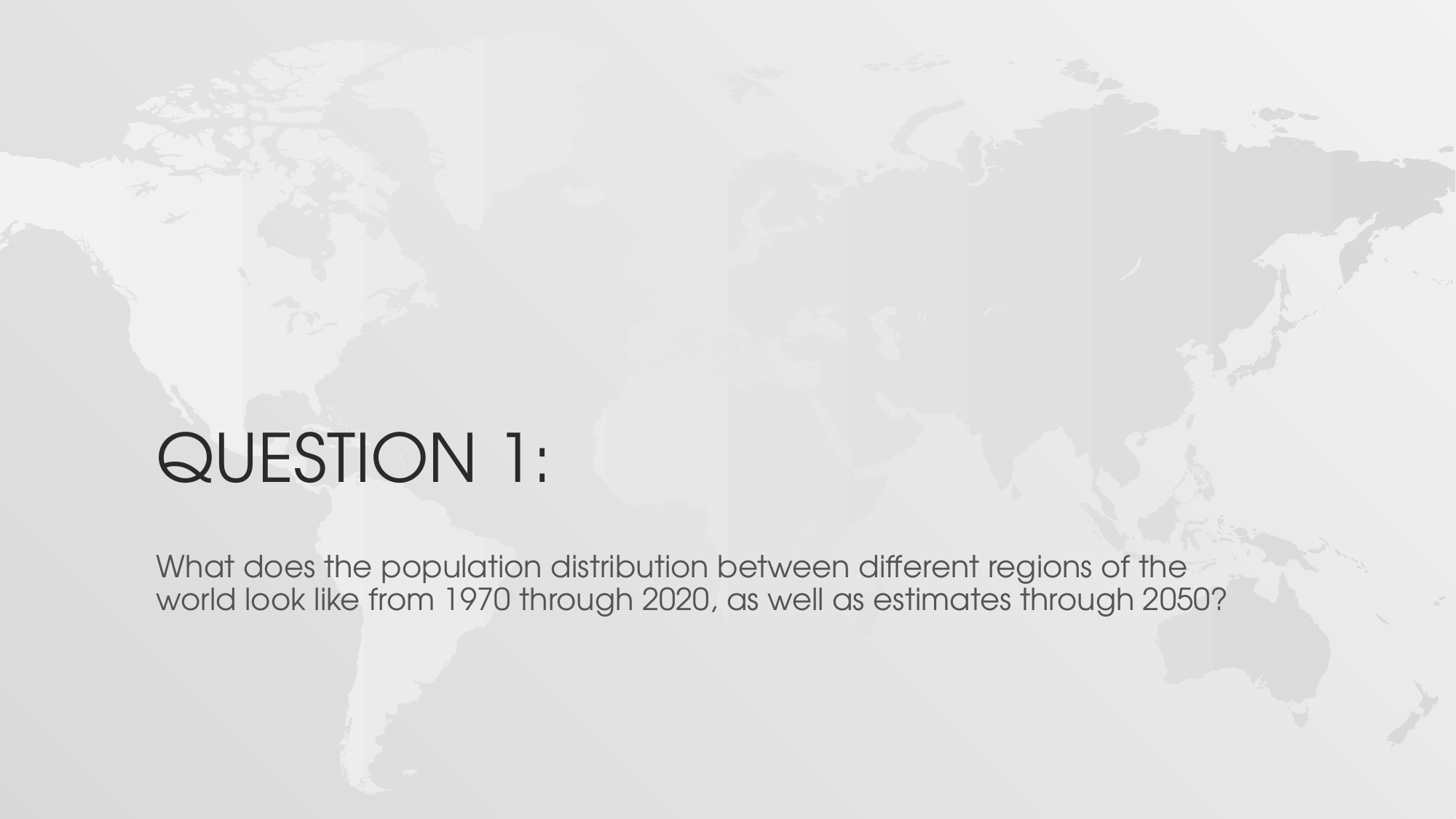

# Question 1:
What does the population distribution between different regions of the world look like from 1970 through 2020, as well as estimates through 2050?